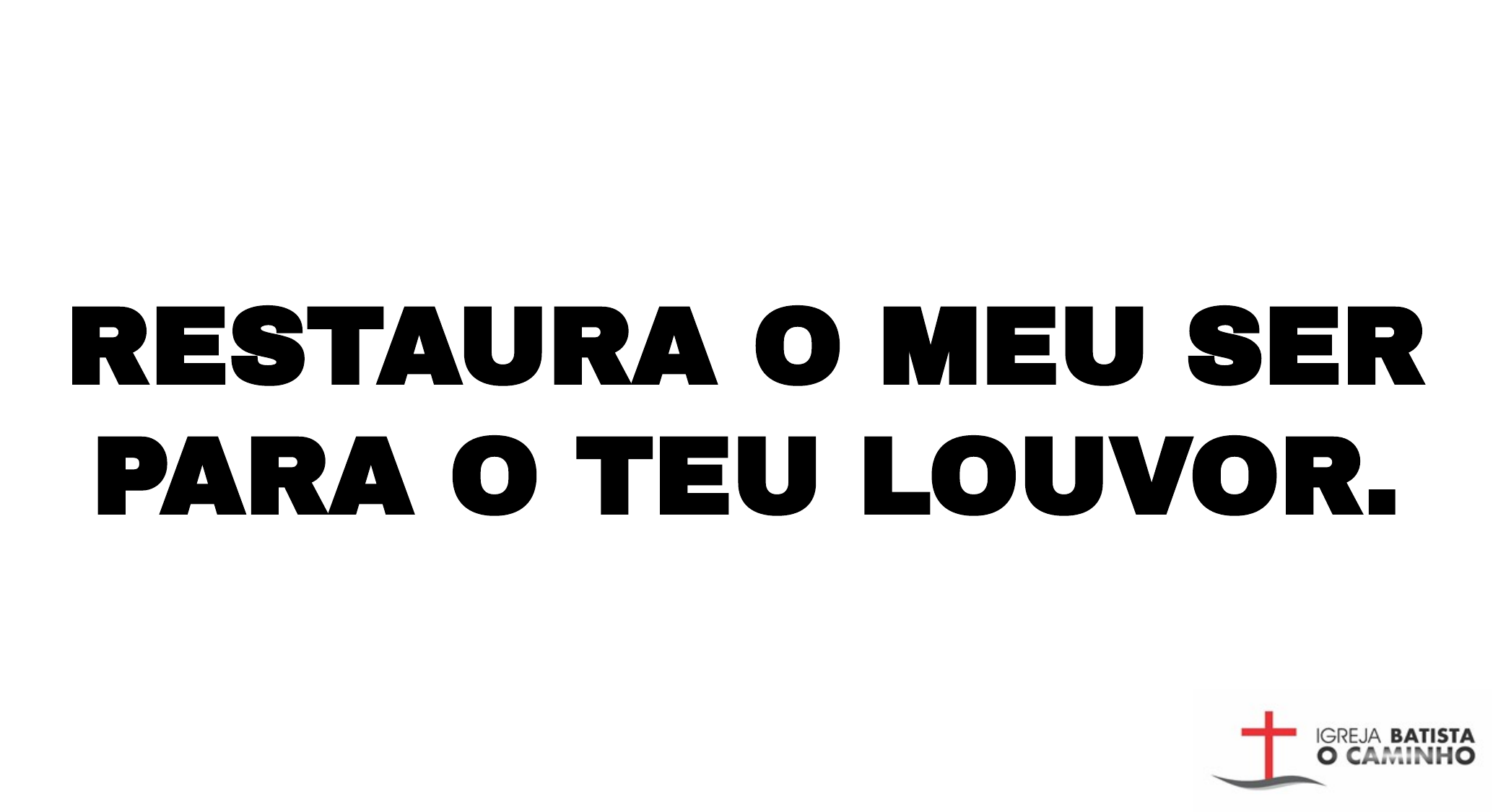

RESTAURA O MEU SER PARA O TEU LOUVOR.